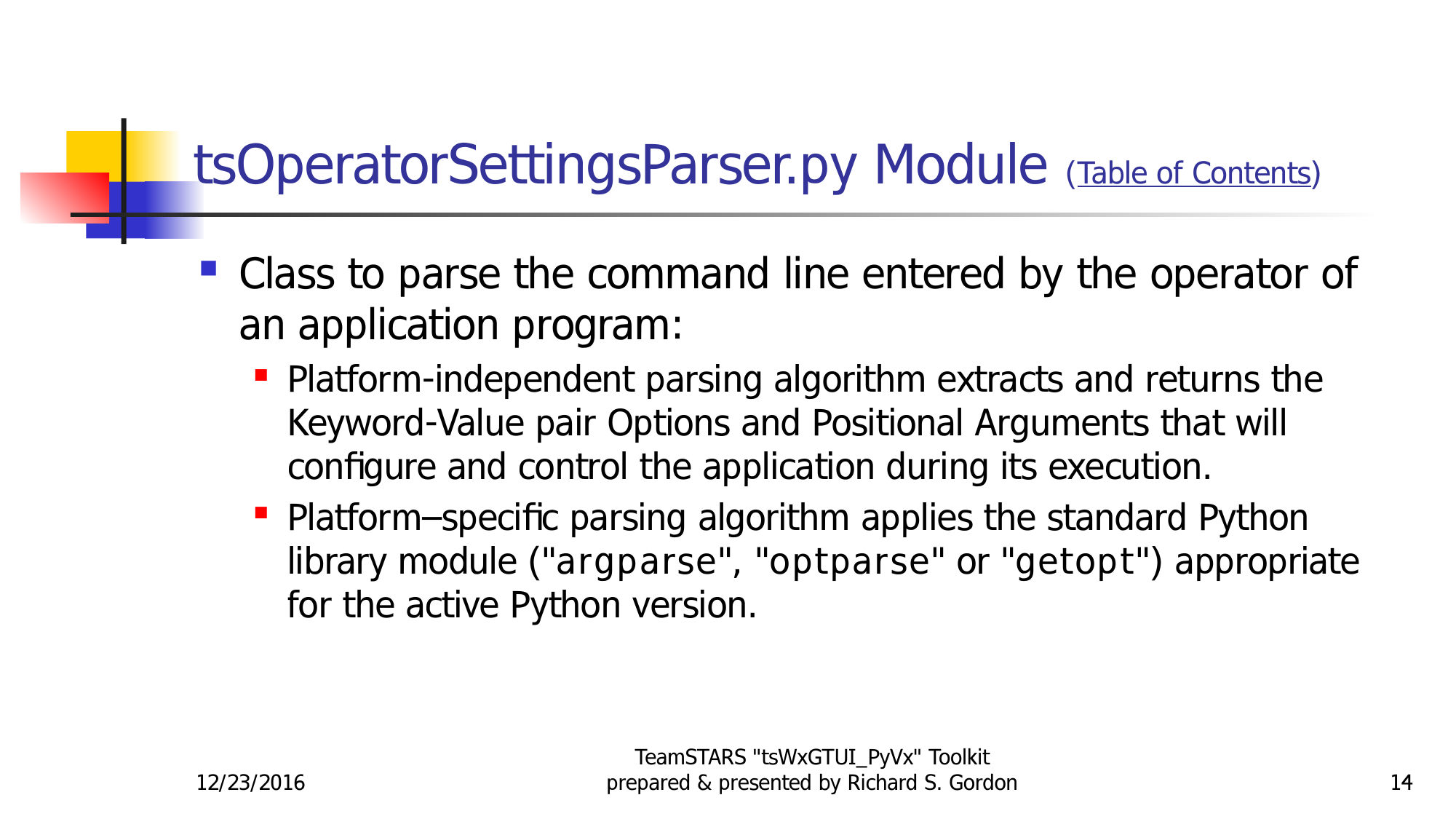

# tsOperatorSettingsParser.py Module (Table of Contents)
Class to parse the command line entered by the operator of an application program:
Platform-independent parsing algorithm extracts and returns the Keyword-Value pair Options and Positional Arguments that will configure and control the application during its execution.
Platform–specific parsing algorithm applies the standard Python library module ("argparse", "optparse" or "getopt") appropriate for the active Python version.
12/23/2016
TeamSTARS "tsWxGTUI_PyVx" Toolkit prepared & presented by Richard S. Gordon
14